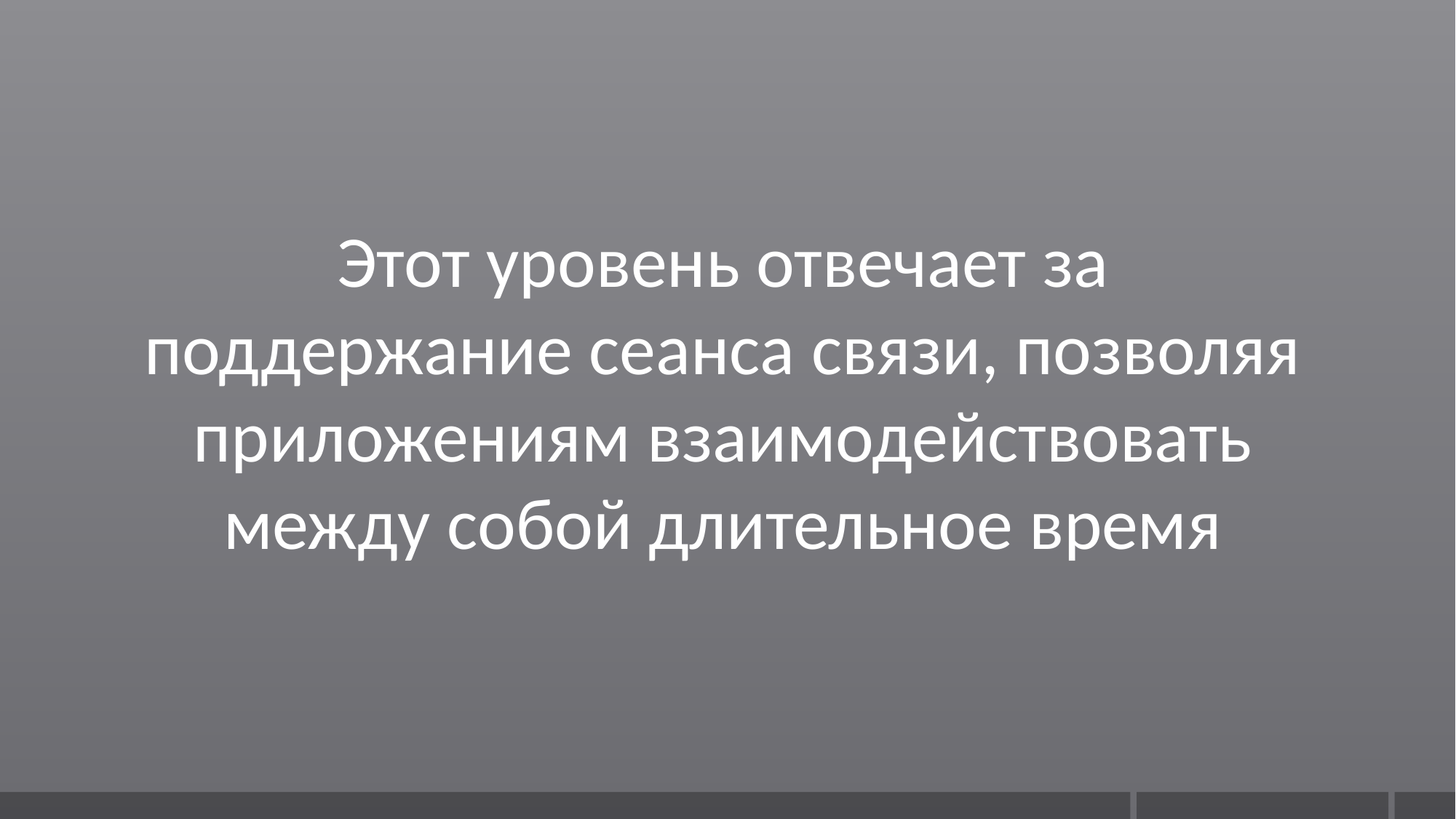

Этот уровень отвечает за поддержание сеанса связи, позволяя приложениям взаимодействовать между собой длительное время